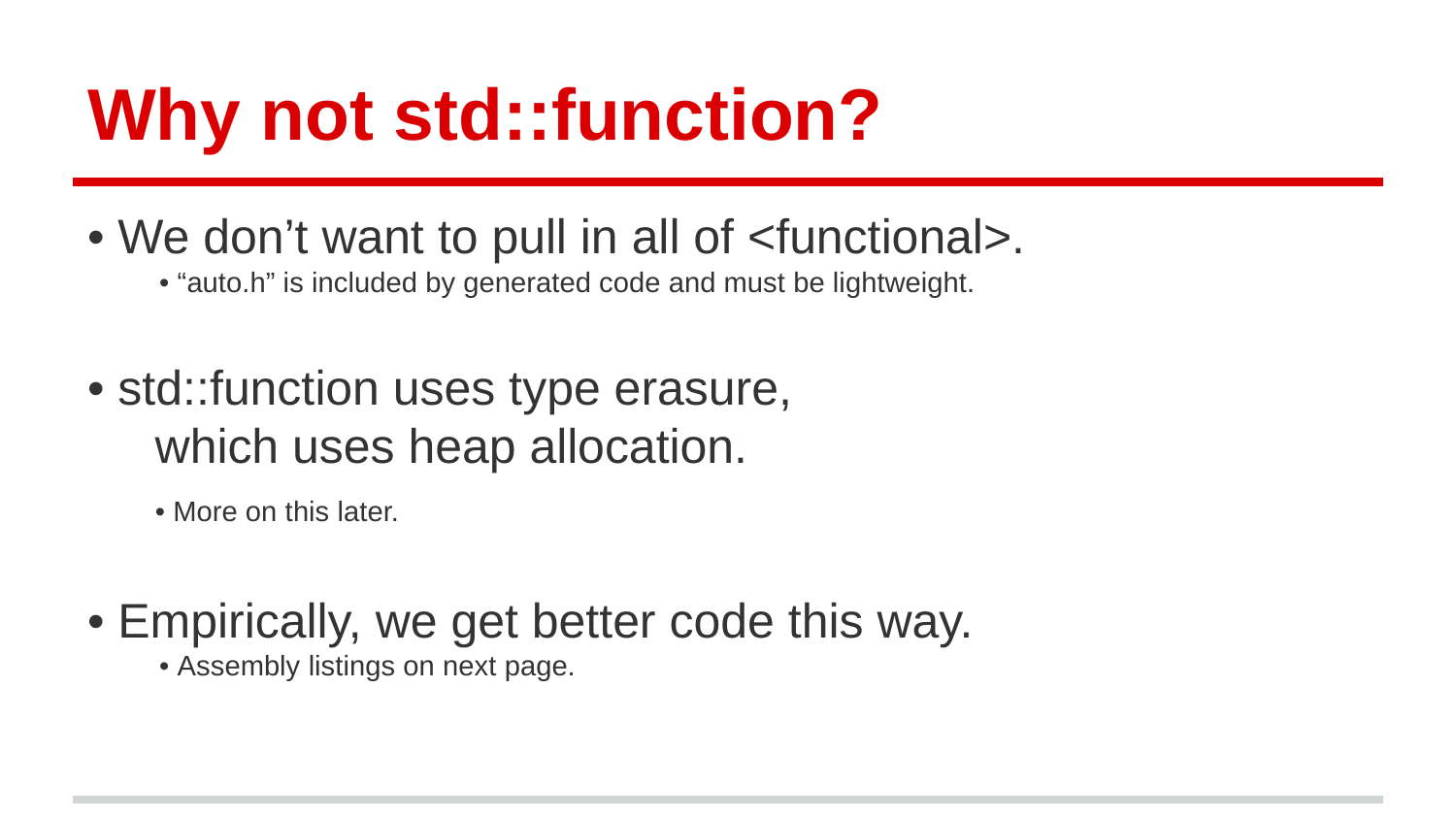

# Why not std::function?
• We don’t want to pull in all of <functional>.
         • “auto.h” is included by generated code and must be lightweight.
• std::function uses type erasure,
     which uses heap allocation.
     • More on this later.
• Empirically, we get better code this way.
         • Assembly listings on next page.